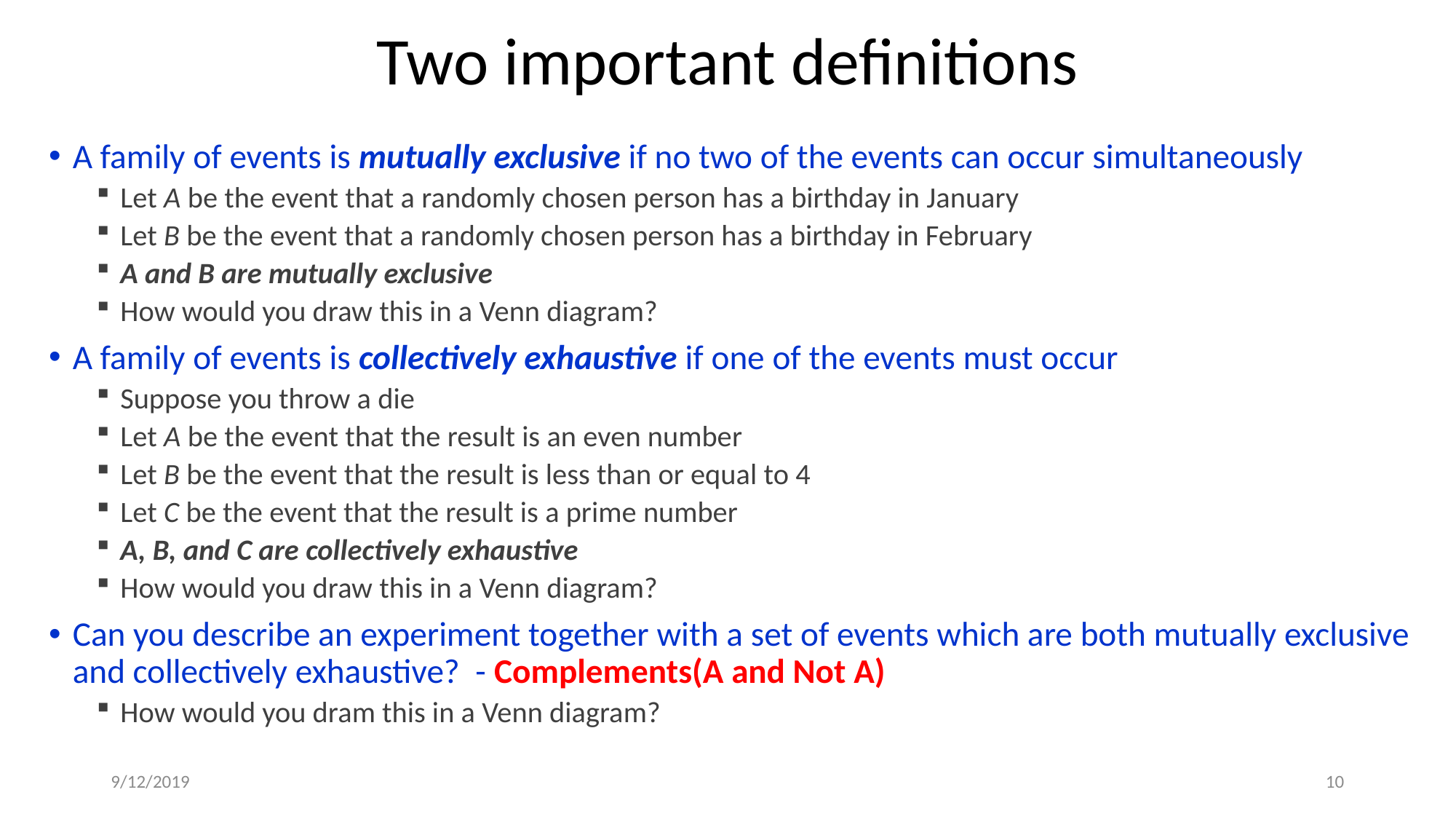

# Two important definitions
A family of events is mutually exclusive if no two of the events can occur simultaneously
Let A be the event that a randomly chosen person has a birthday in January
Let B be the event that a randomly chosen person has a birthday in February
A and B are mutually exclusive
How would you draw this in a Venn diagram?
A family of events is collectively exhaustive if one of the events must occur
Suppose you throw a die
Let A be the event that the result is an even number
Let B be the event that the result is less than or equal to 4
Let C be the event that the result is a prime number
A, B, and C are collectively exhaustive
How would you draw this in a Venn diagram?
Can you describe an experiment together with a set of events which are both mutually exclusive and collectively exhaustive?  - Complements(A and Not A)
How would you dram this in a Venn diagram?
9/12/2019
10